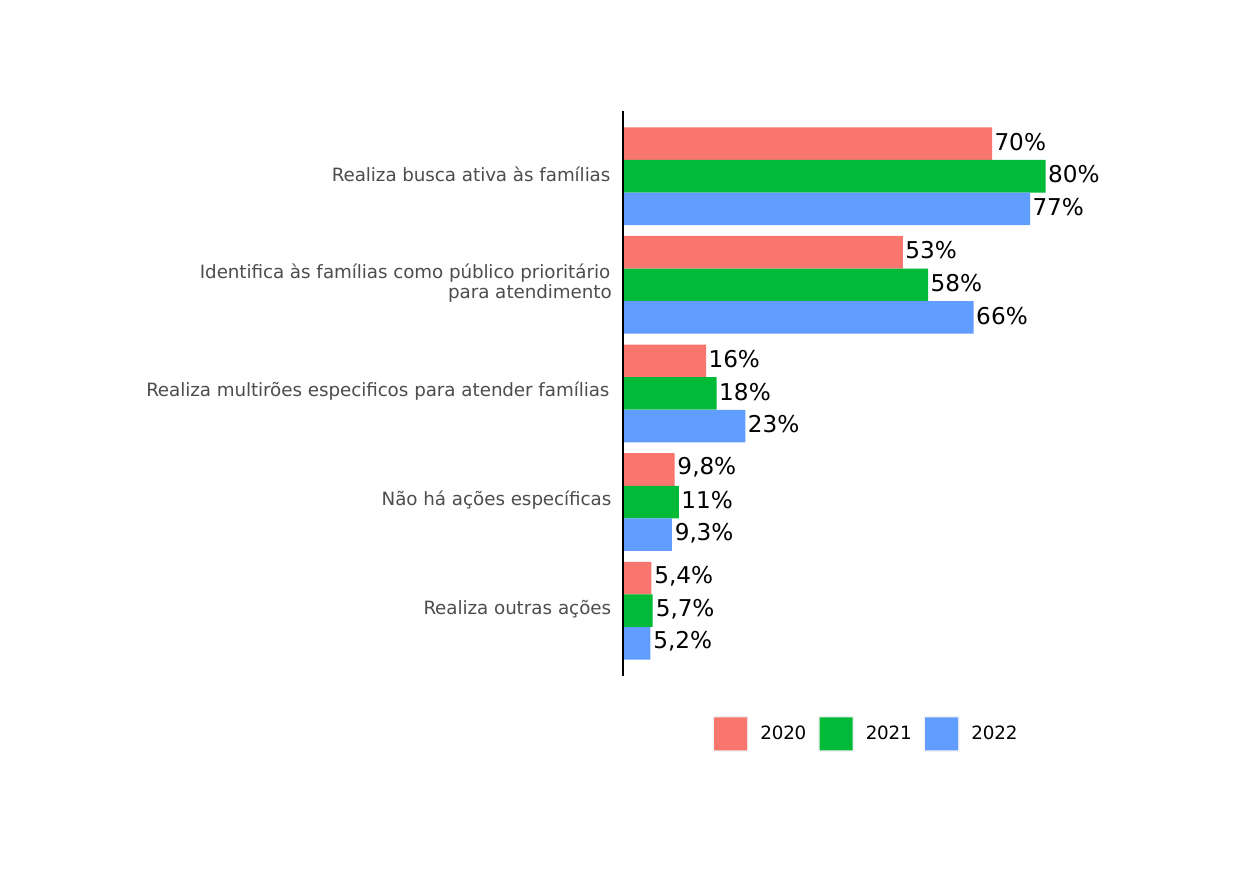

70%

80%
Realiza busca ativa às famílias

77%

53%
Identifica às famílias como público prioritário

58%
para atendimento

66%

16%

Realiza multirões especificos para atender famílias
18%

23%

9,8%

Não há ações específicas
11%

9,3%

5,4%

5,7%
Realiza outras ações

5,2%

2020
2021
2022